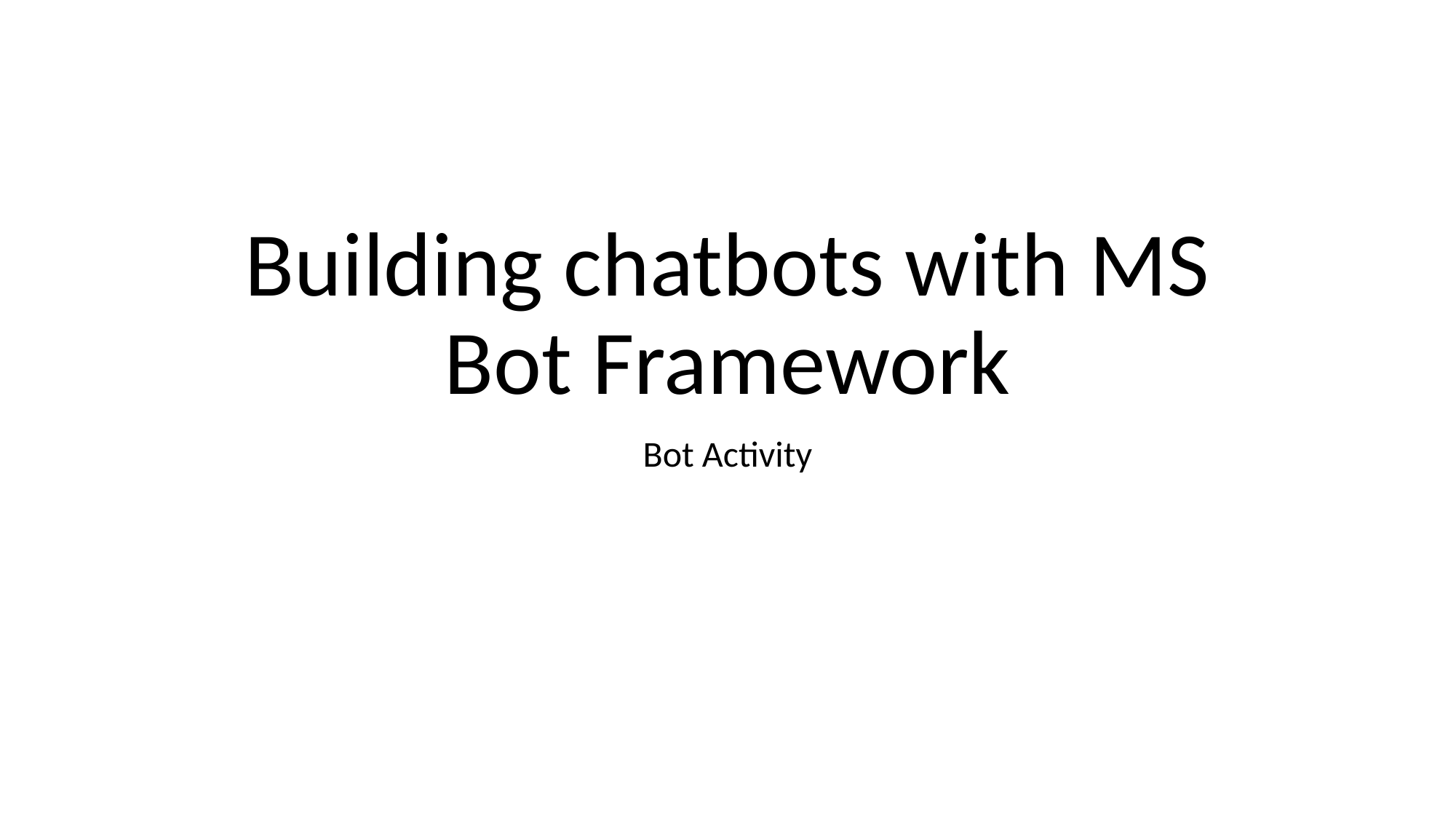

# Building chatbots with MS Bot Framework
Bot Activity